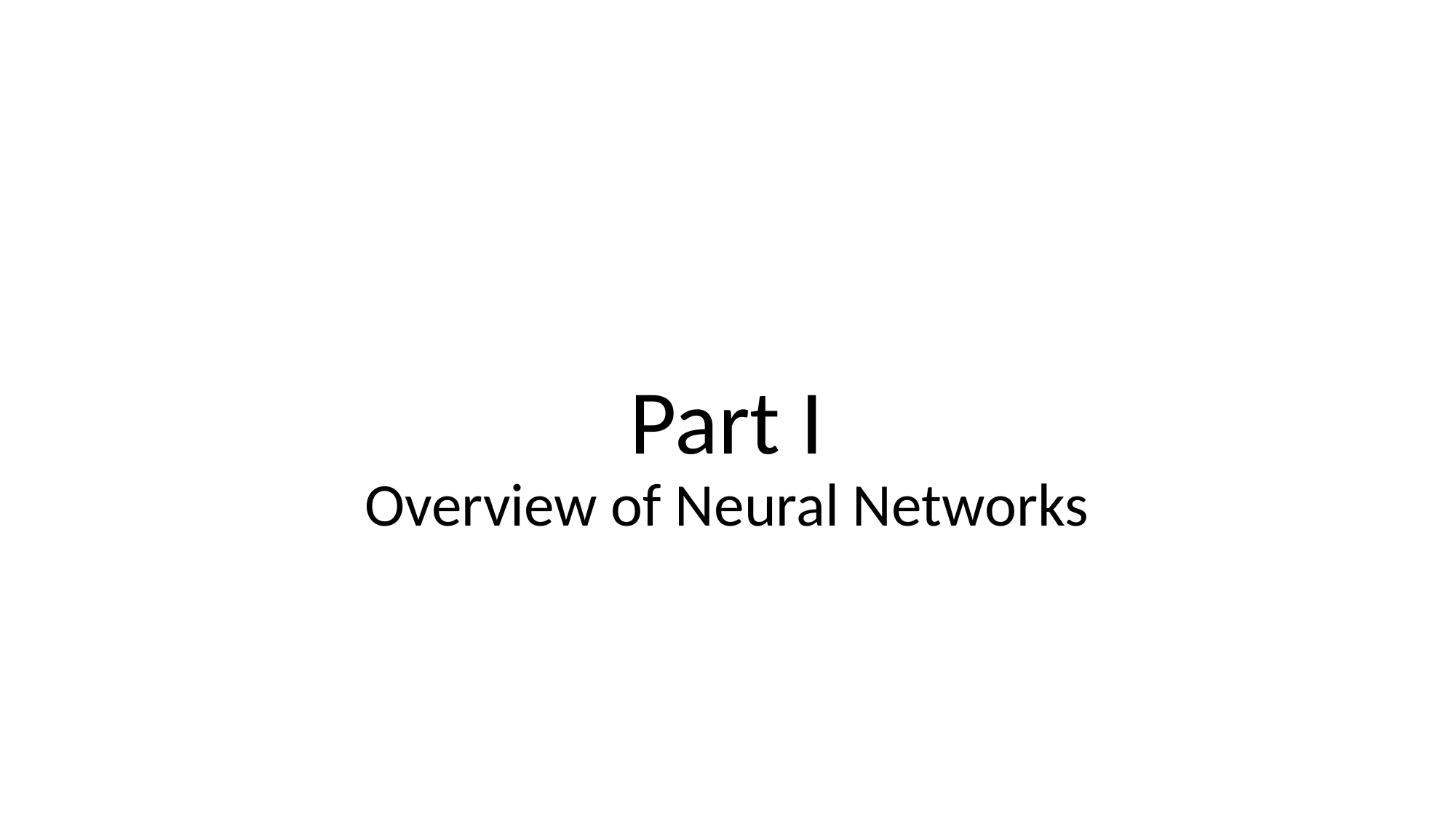

# Part I Overview of Neural Networks